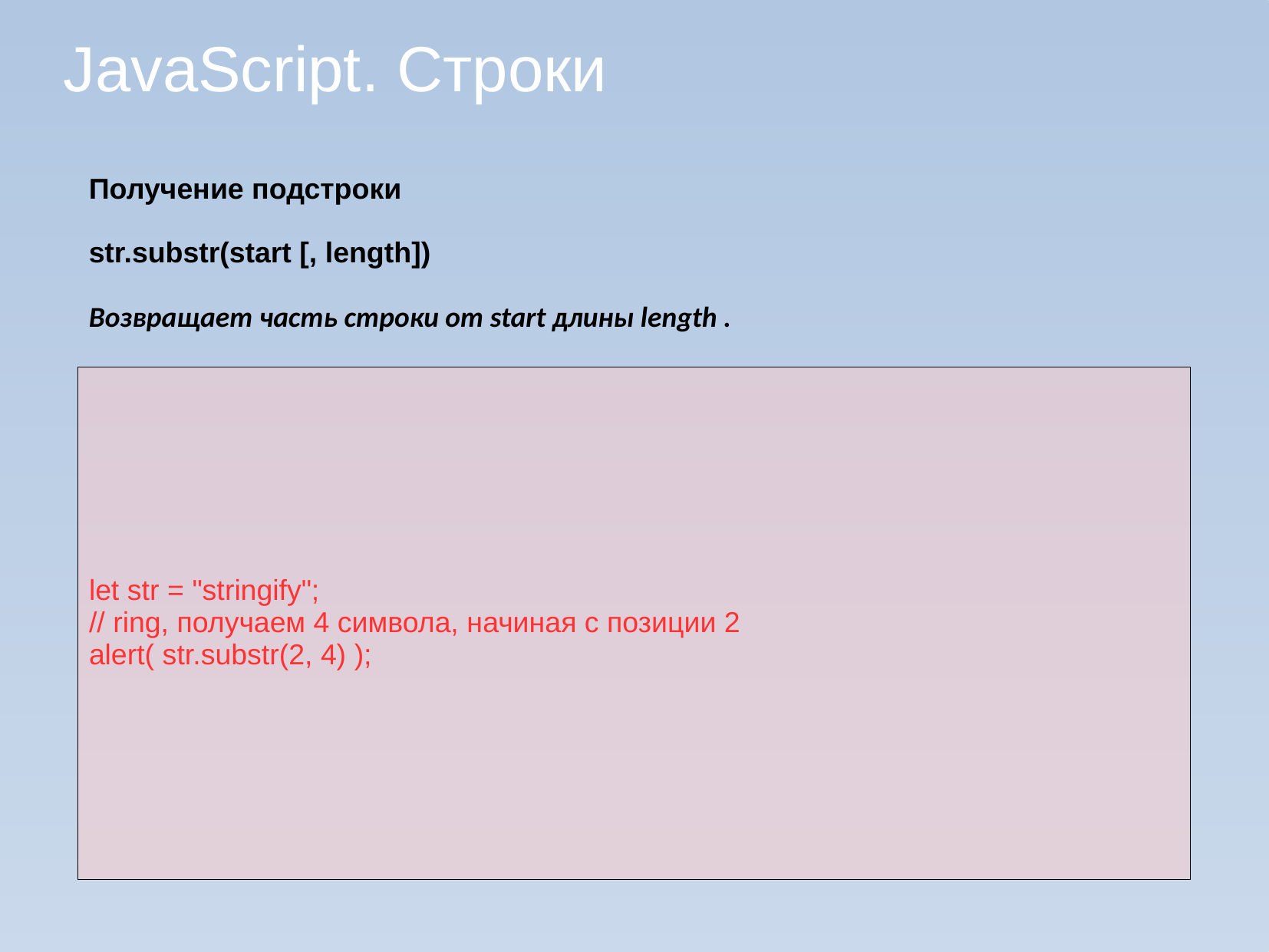

JavaScript. Строки
Получение подстроки

str.substr(start [, length])

Возвращает часть строки от start длины length .
let str = "stringify";
// ring, получаем 4 символа, начиная с позиции 2
alert( str.substr(2, 4) );